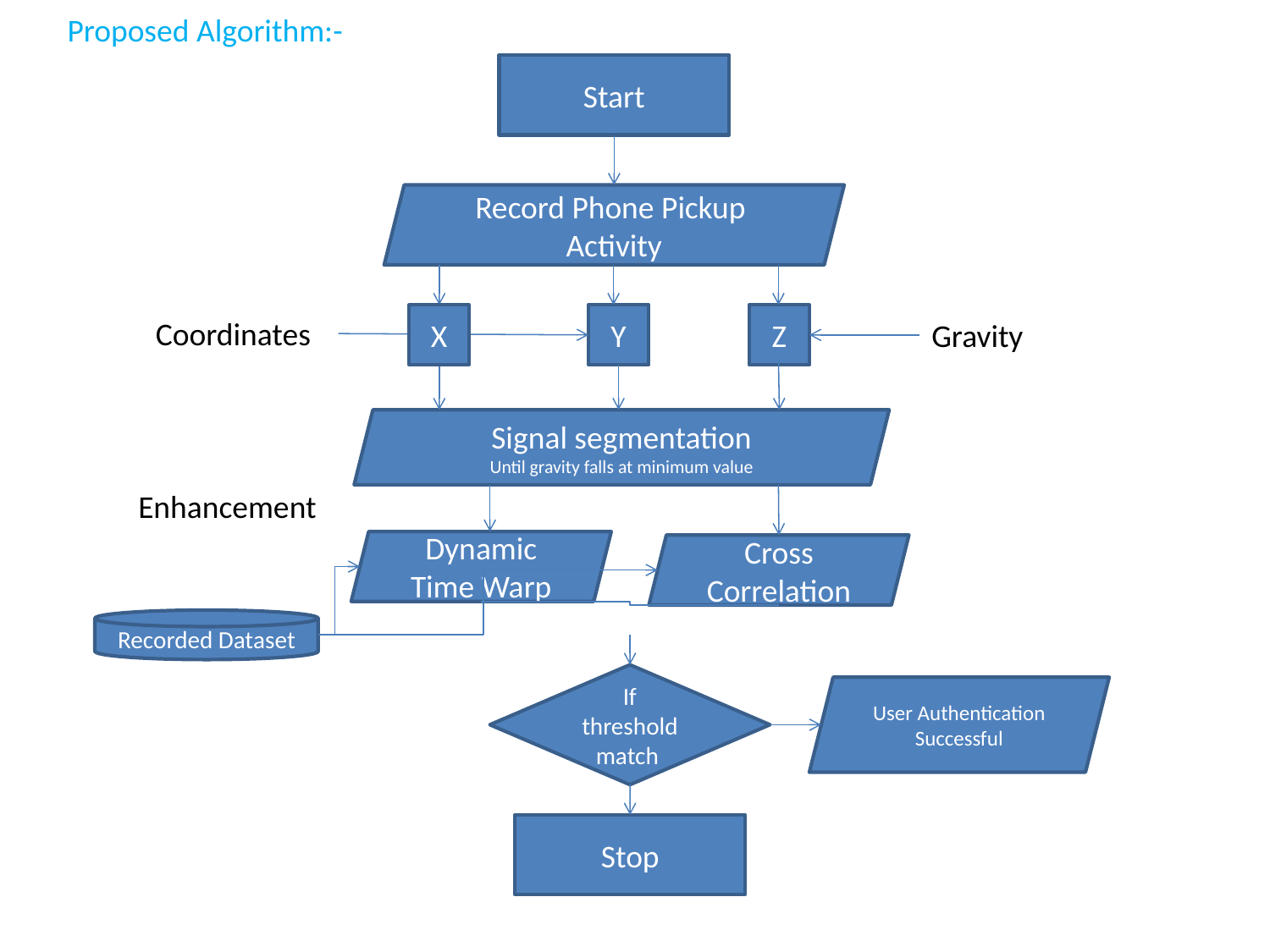

Proposed Algorithm:-
Start
Record Phone Pickup  Activity
X
Y
Z
Coordinates
Gravity
Signal segmentation
Until gravity falls at minimum value
Enhancement
Dynamic Time Warp
Cross Correlation
If threshold match
User Authentication Successful
Stop
Recorded Dataset